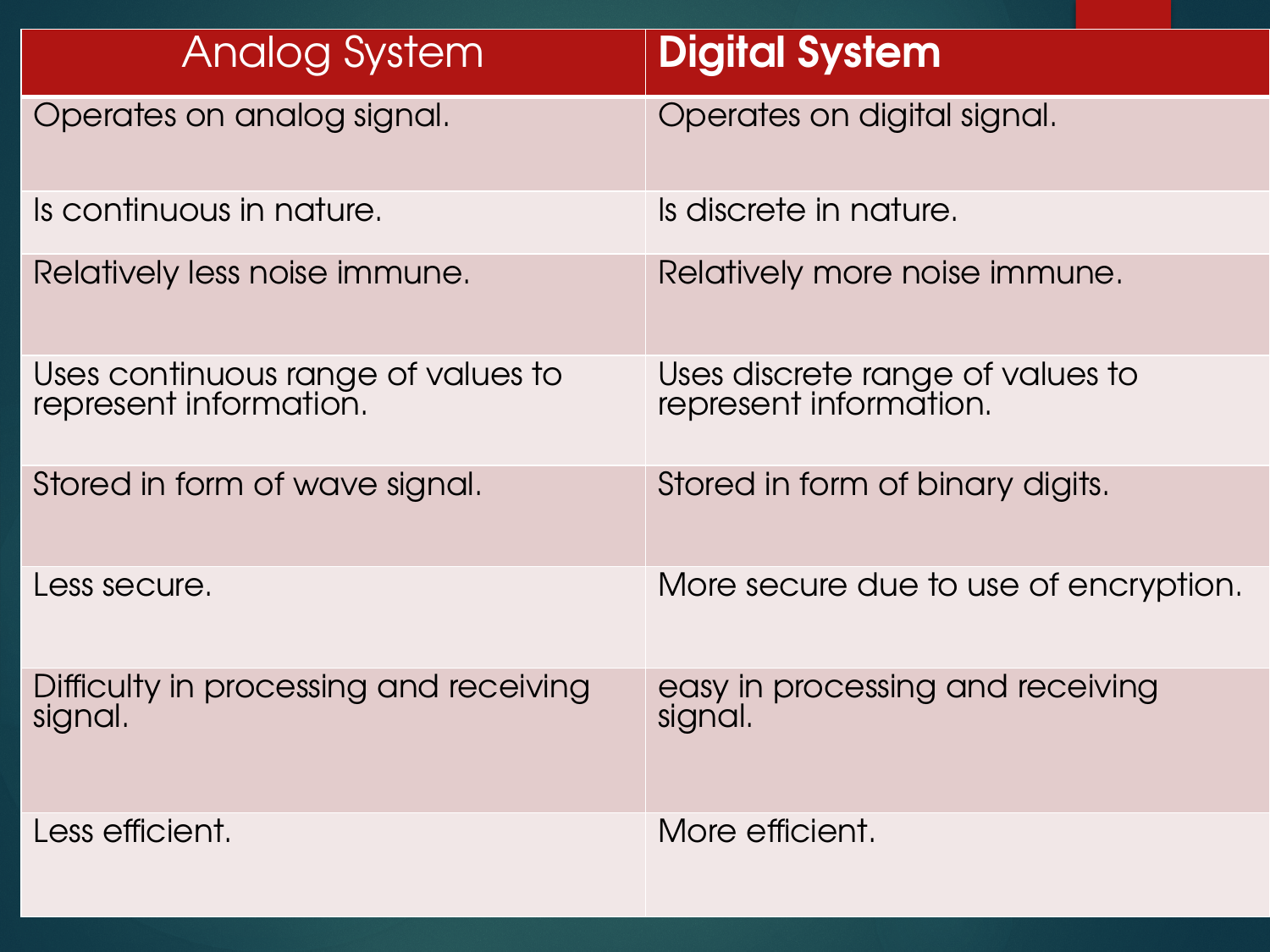

| Analog System | Digital System |
| --- | --- |
| Operates on analog signal. | Operates on digital signal. |
| Is continuous in nature. | Is discrete in nature. |
| Relatively less noise immune. | Relatively more noise immune. |
| Uses continuous range of values to represent information. | Uses discrete range of values to represent information. |
| Stored in form of wave signal. | Stored in form of binary digits. |
| Less secure. | More secure due to use of encryption. |
| Difficulty in processing and receiving signal. | easy in processing and receiving signal. |
| Less efficient. | More efficient. |
10